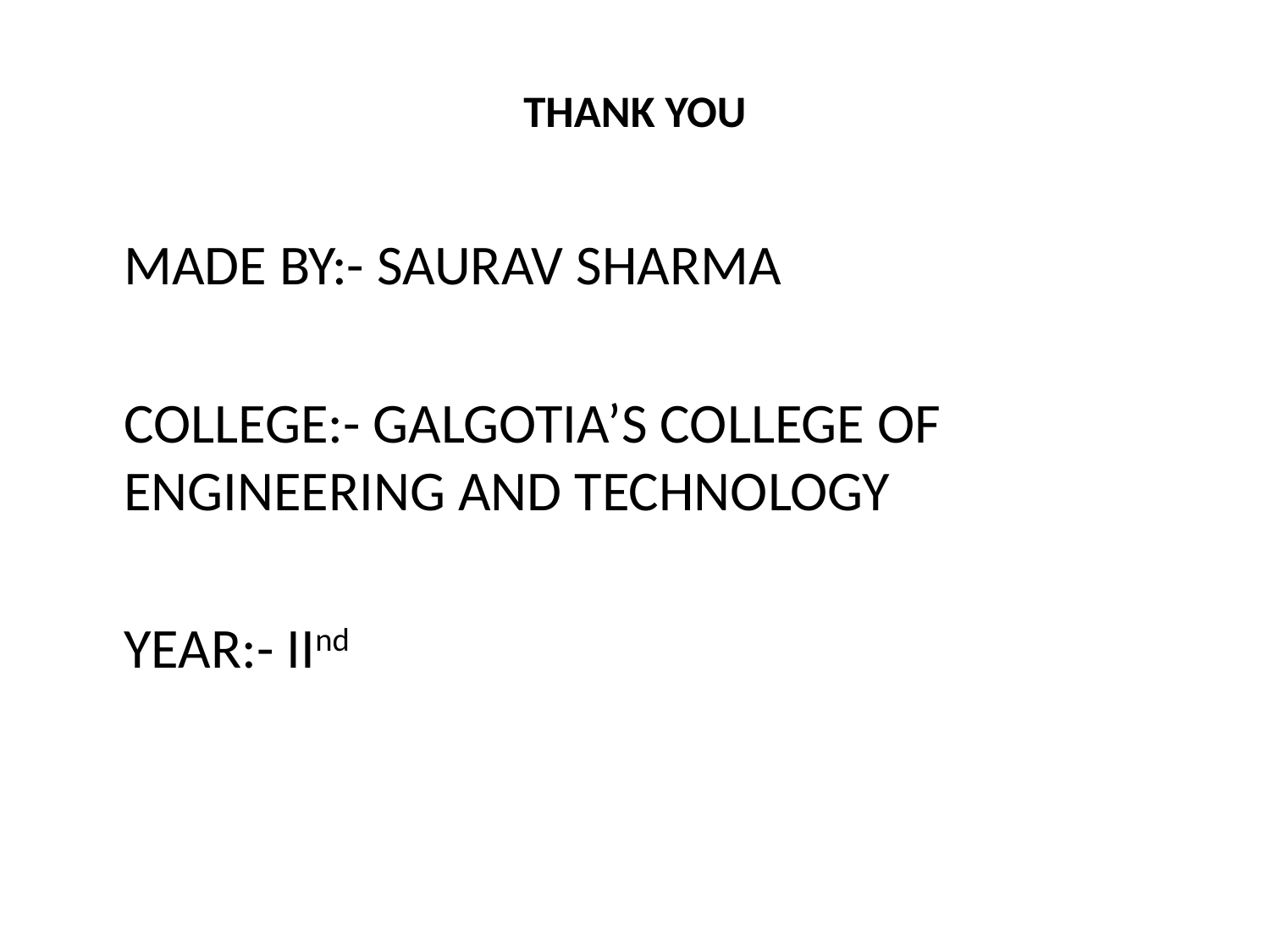

# THANK YOU
MADE BY:- SAURAV SHARMA

COLLEGE:- GALGOTIA’S COLLEGE OF ENGINEERING AND TECHNOLOGY

YEAR:- IInd